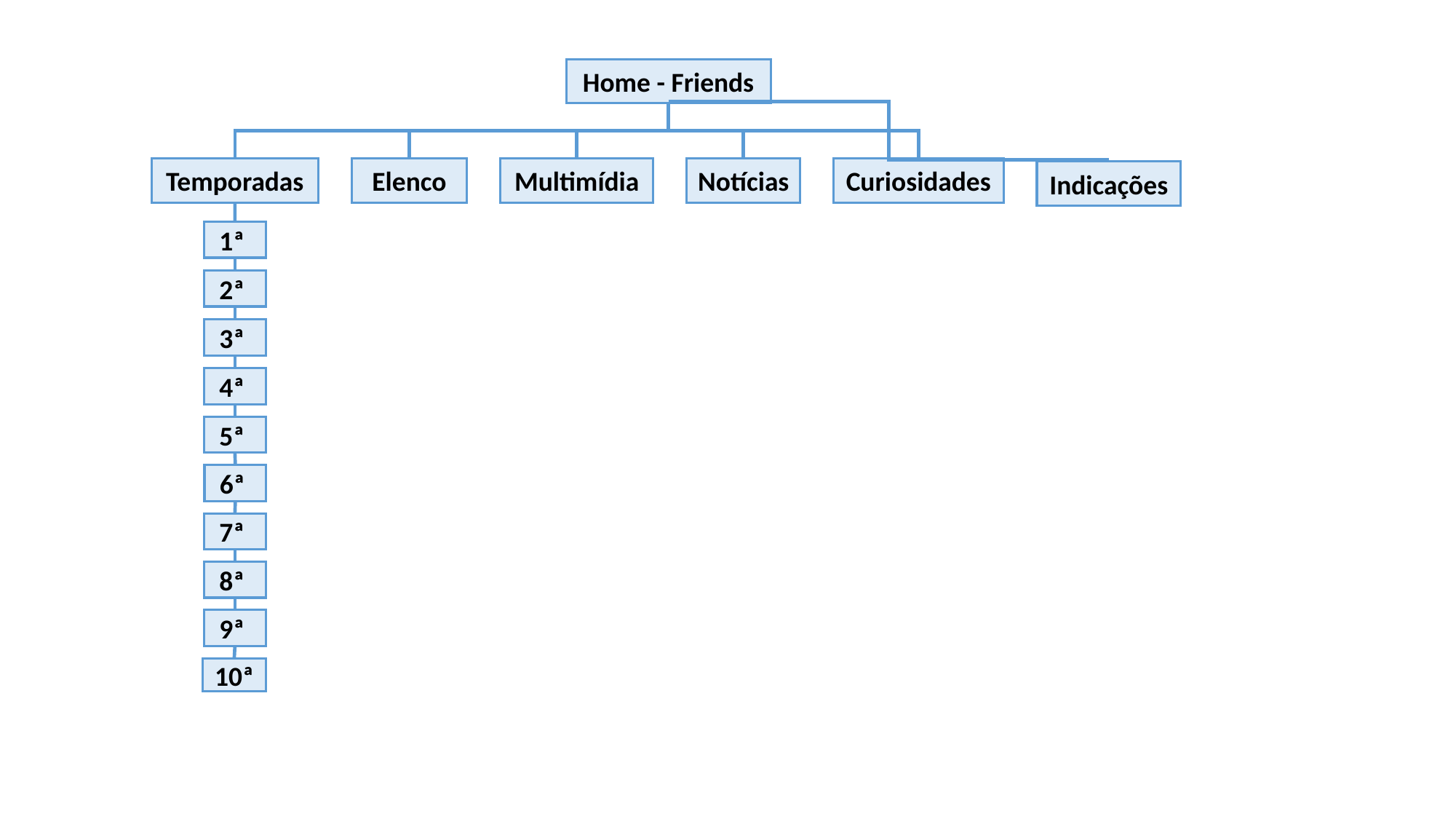

Home - Friends
Temporadas
Elenco
Multimídia
Notícias
Curiosidades
Indicações
1ª
2ª
3ª
4ª
5ª
6ª
7ª
8ª
9ª
10ª